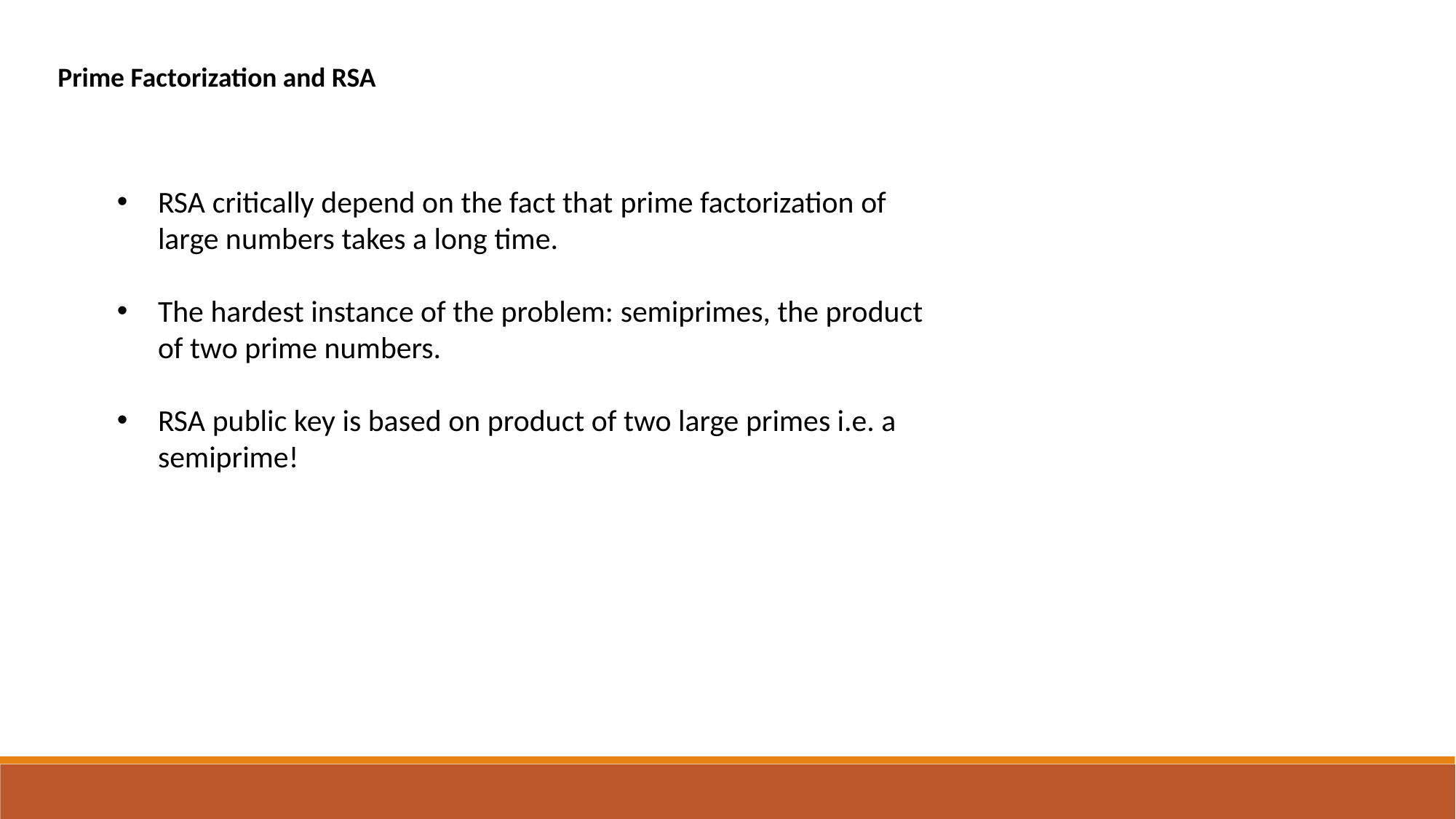

Prime Factorization and RSA
RSA critically depend on the fact that prime factorization of large numbers takes a long time.

The hardest instance of the problem: semiprimes, the product of two prime numbers.

RSA public key is based on product of two large primes i.e. a semiprime!